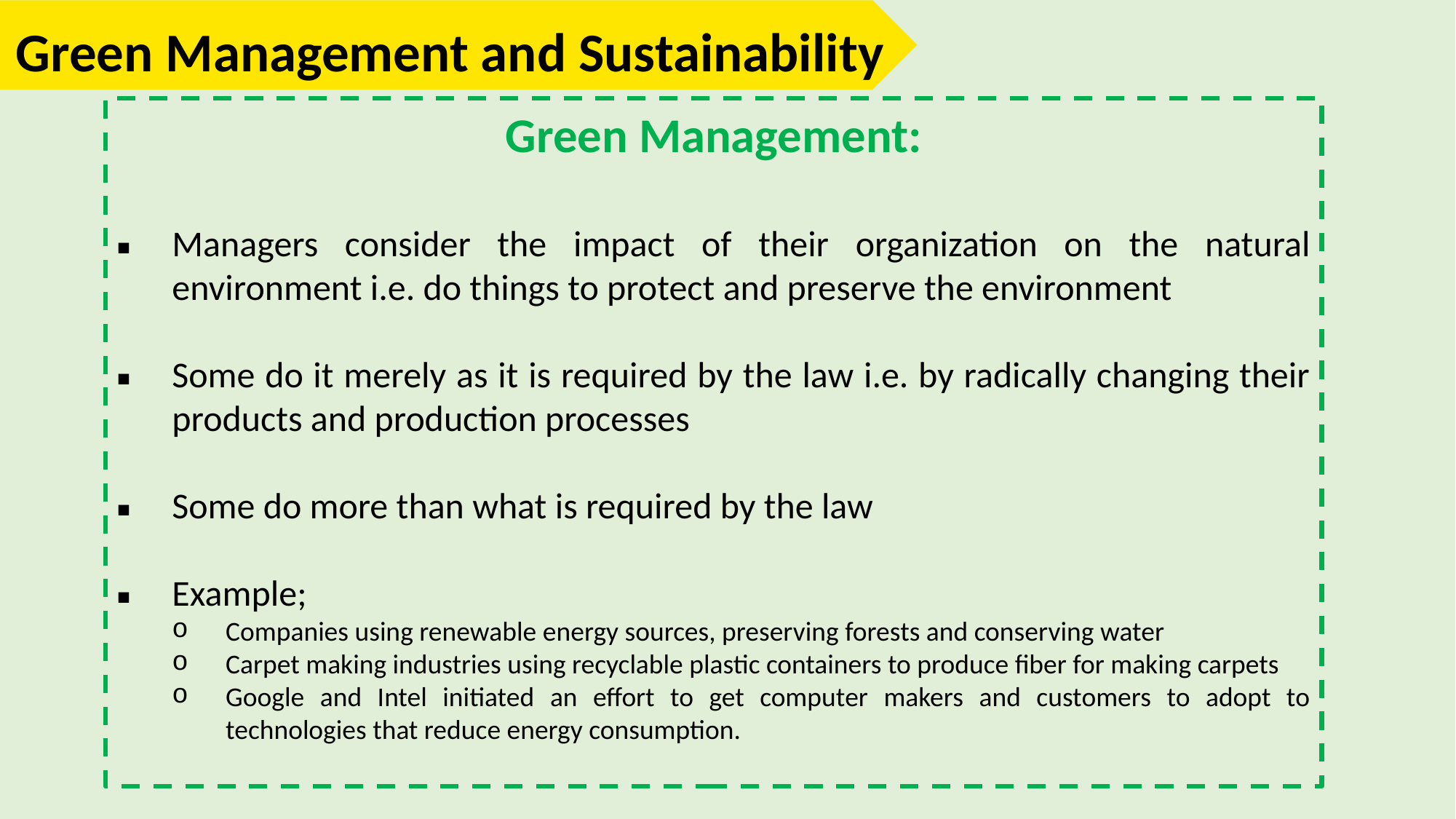

Green Management and Sustainability
Green Management:

Managers consider the impact of their organization on the natural environment i.e. do things to protect and preserve the environment

Some do it merely as it is required by the law i.e. by radically changing their products and production processes

Some do more than what is required by the law

Example;
Companies using renewable energy sources, preserving forests and conserving water
Carpet making industries using recyclable plastic containers to produce fiber for making carpets
Google and Intel initiated an effort to get computer makers and customers to adopt to technologies that reduce energy consumption.